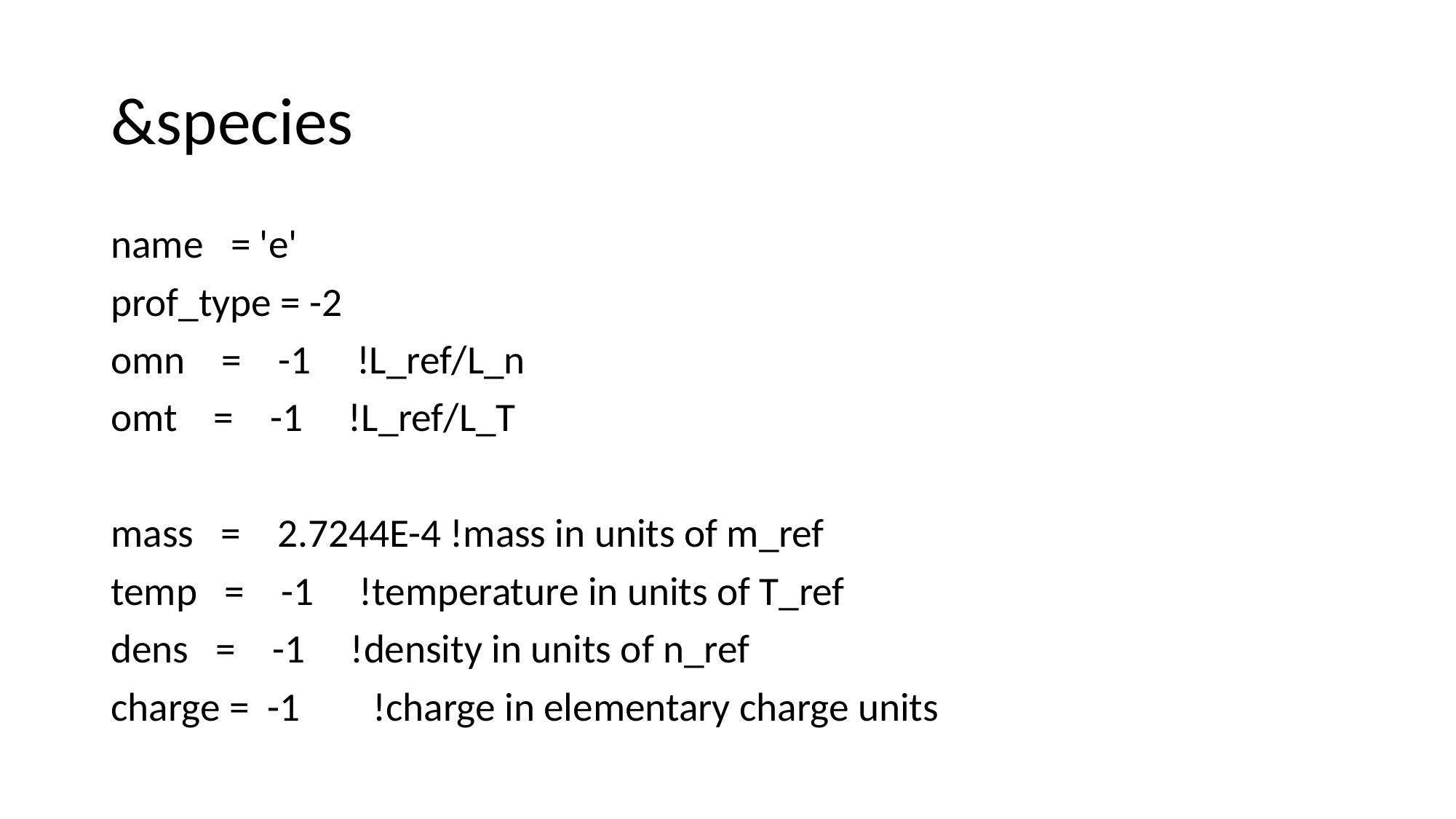

# &species
name   = 'e'
prof_type = -2
omn    =    -1     !L_ref/L_n
omt    =    -1     !L_ref/L_T

mass   =    2.7244E-4 !mass in units of m_ref
temp   =    -1     !temperature in units of T_ref
dens   =    -1     !density in units of n_ref
charge =  -1 	      !charge in elementary charge units